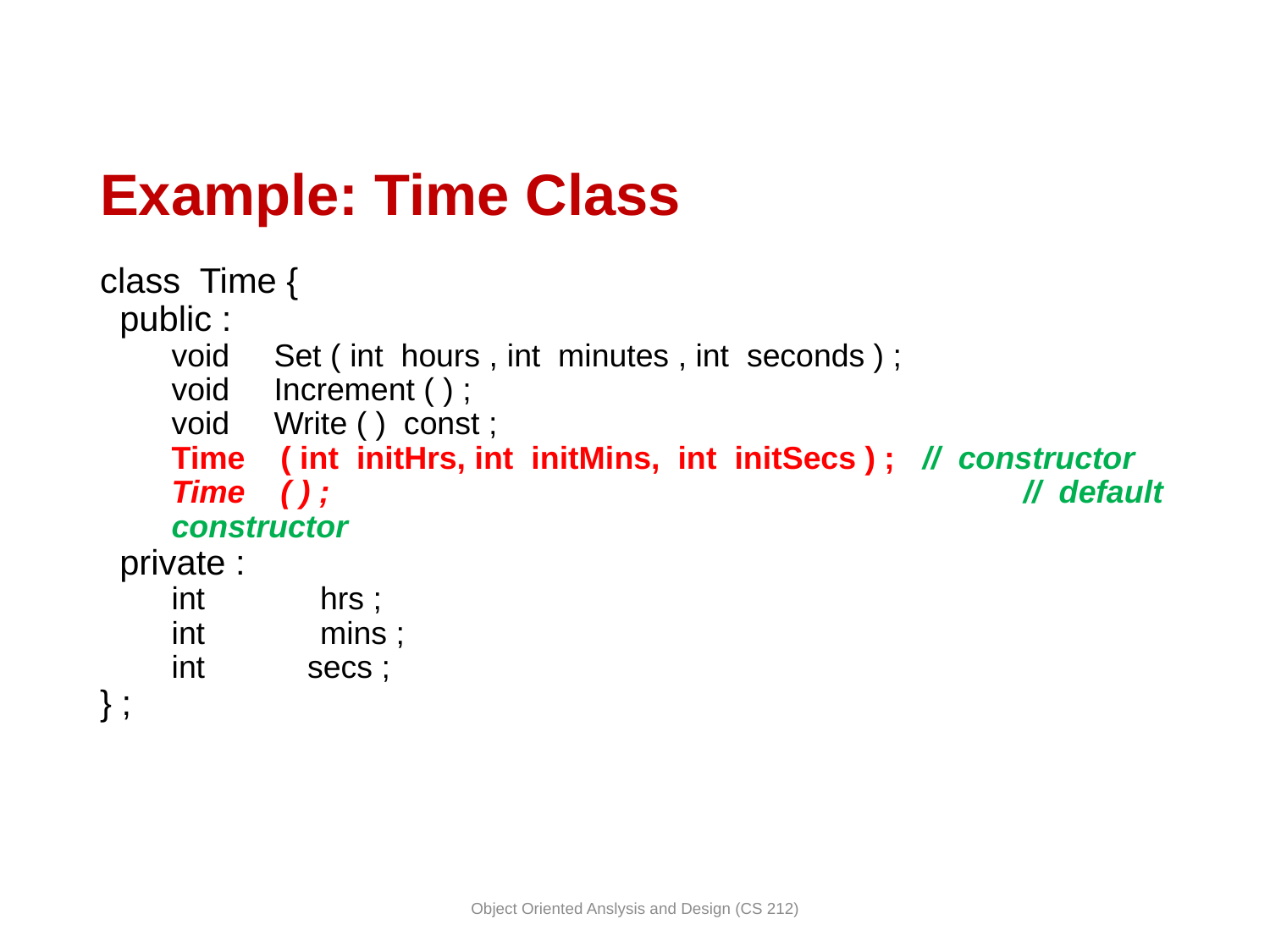

# Example: Time Class
class  Time {
  public :
	void     Set ( int  hours , int  minutes , int  seconds ) ;
	void     Increment ( ) ;
	void     Write ( )  const ;
	Time    ( int  initHrs, int  initMins,  int  initSecs ) ;   //  constructor
	Time    ( ) ;                                                                              //  default constructor
  private :
	int             hrs ;
	int             mins ;
	int	 secs ;
} ;
Object Oriented Anslysis and Design (CS 212)